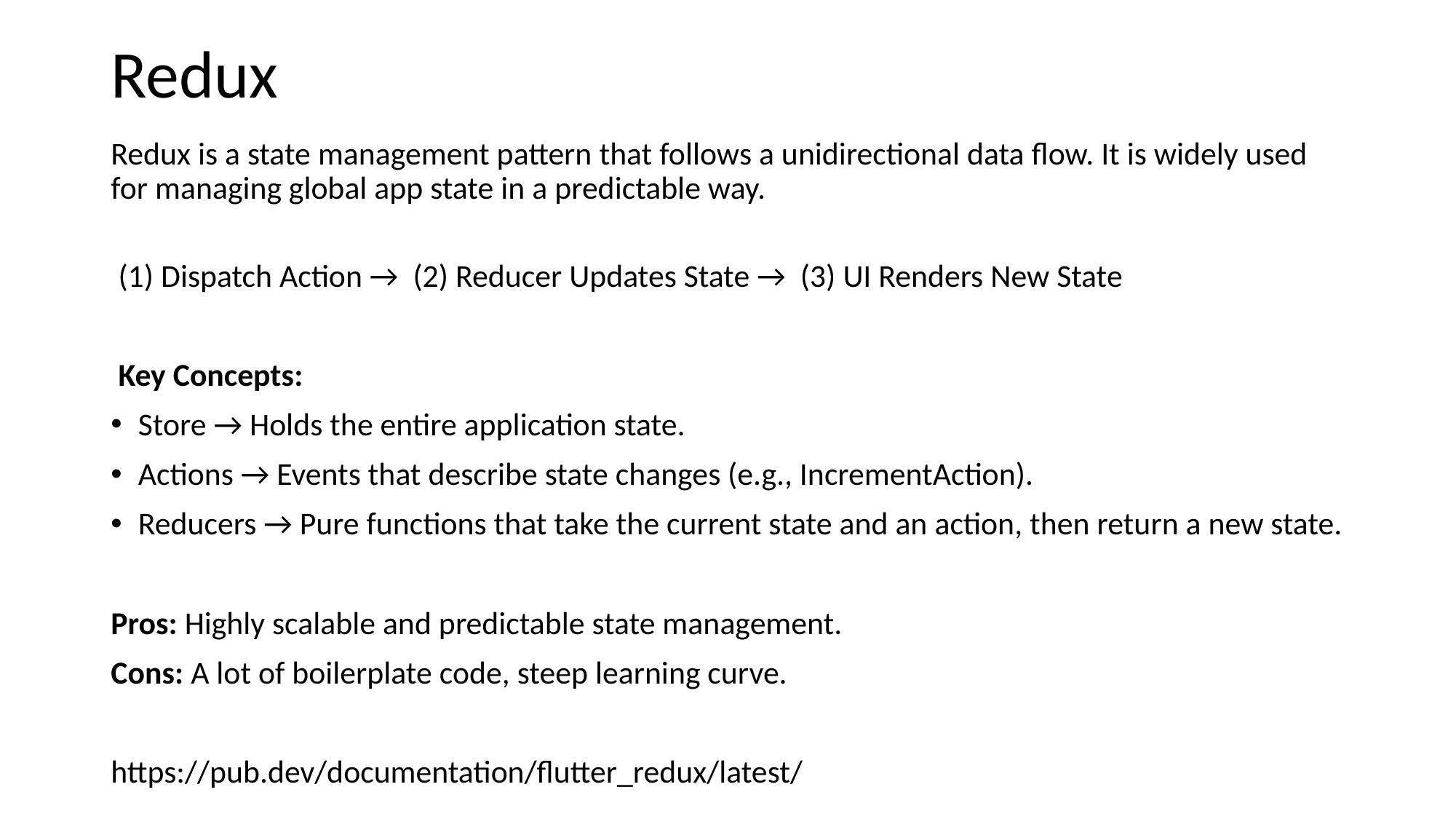

# Redux
Redux is a state management pattern that follows a unidirectional data flow. It is widely used for managing global app state in a predictable way.
 (1) Dispatch Action →  (2) Reducer Updates State →  (3) UI Renders New State

 Key Concepts:
Store → Holds the entire application state.
Actions → Events that describe state changes (e.g., IncrementAction).
Reducers → Pure functions that take the current state and an action, then return a new state.

Pros: Highly scalable and predictable state management.
Cons: A lot of boilerplate code, steep learning curve.

https://pub.dev/documentation/flutter_redux/latest/